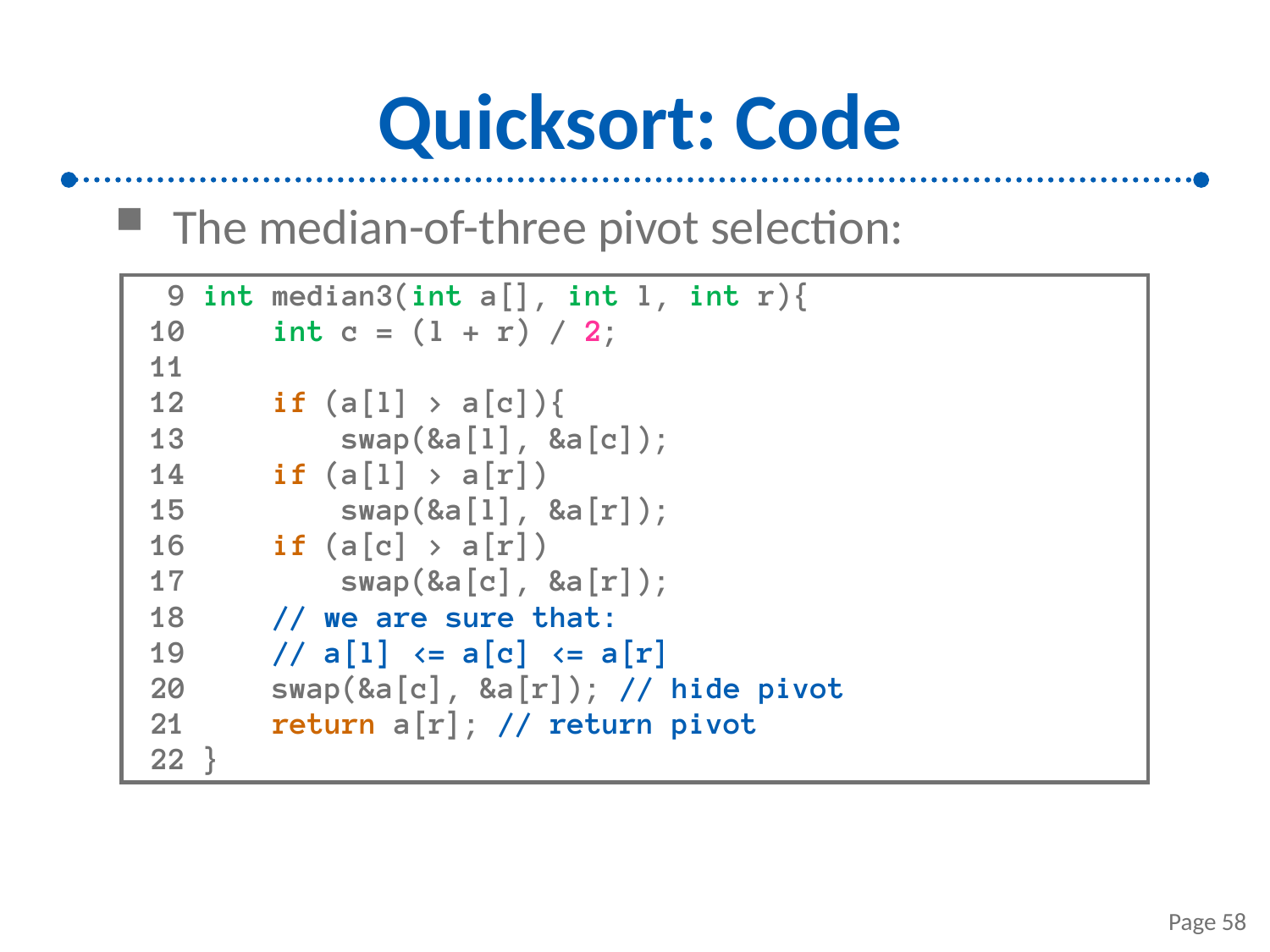

# Quicksort: Code
The median-of-three pivot selection:
  9 int median3(int a[], int l, int r){
 10     int c = (l + r) / 2;
 11
 12     if (a[l] > a[c]){
 13         swap(&a[l], &a[c]);
 14     if (a[l] > a[r])
 15         swap(&a[l], &a[r]);
 16     if (a[c] > a[r])
 17         swap(&a[c], &a[r]);
 18     // we are sure that:
 19     // a[l] <= a[c] <= a[r]
 20     swap(&a[c], &a[r]); // hide pivot
 21     return a[r]; // return pivot
 22 }
Page 58